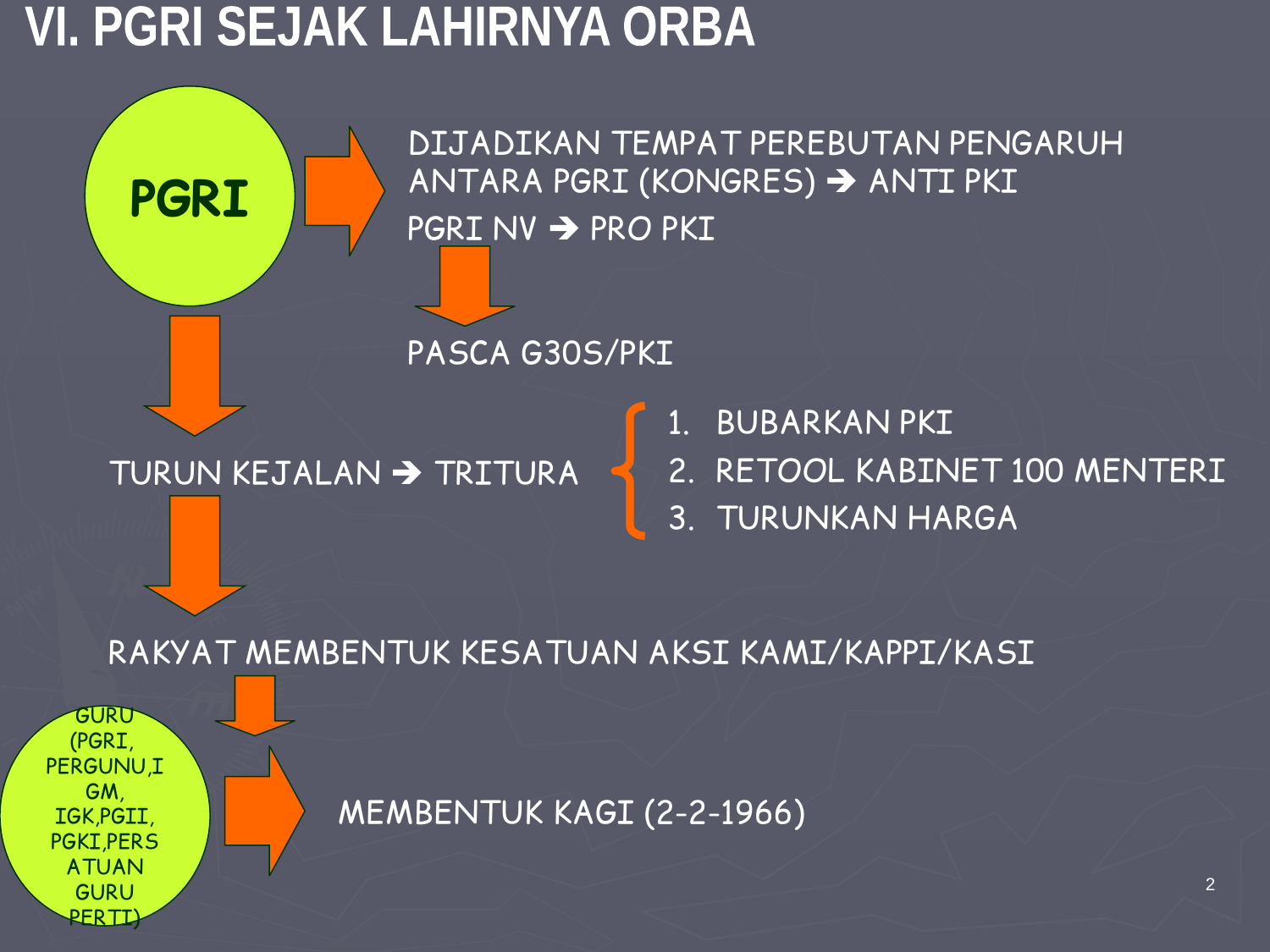

VI. PGRI SEJAK LAHIRNYA ORBA
PGRI
DIJADIKAN TEMPAT PEREBUTAN PENGARUH ANTARA PGRI (KONGRES) 🡺 ANTI PKI
PGRI NV 🡺 PRO PKI

PASCA G30S/PKI
BUBARKAN PKI
RETOOL KABINET 100 MENTERI
TURUNKAN HARGA

TURUN KEJALAN 🡺 TRITURA

RAKYAT MEMBENTUK KESATUAN AKSI KAMI/KAPPI/KASI

GURU (PGRI,
PERGUNU,IGM,
IGK,PGII,
PGKI,PERSATUAN
GURU PERTI)

MEMBENTUK KAGI (2-2-1966)
2